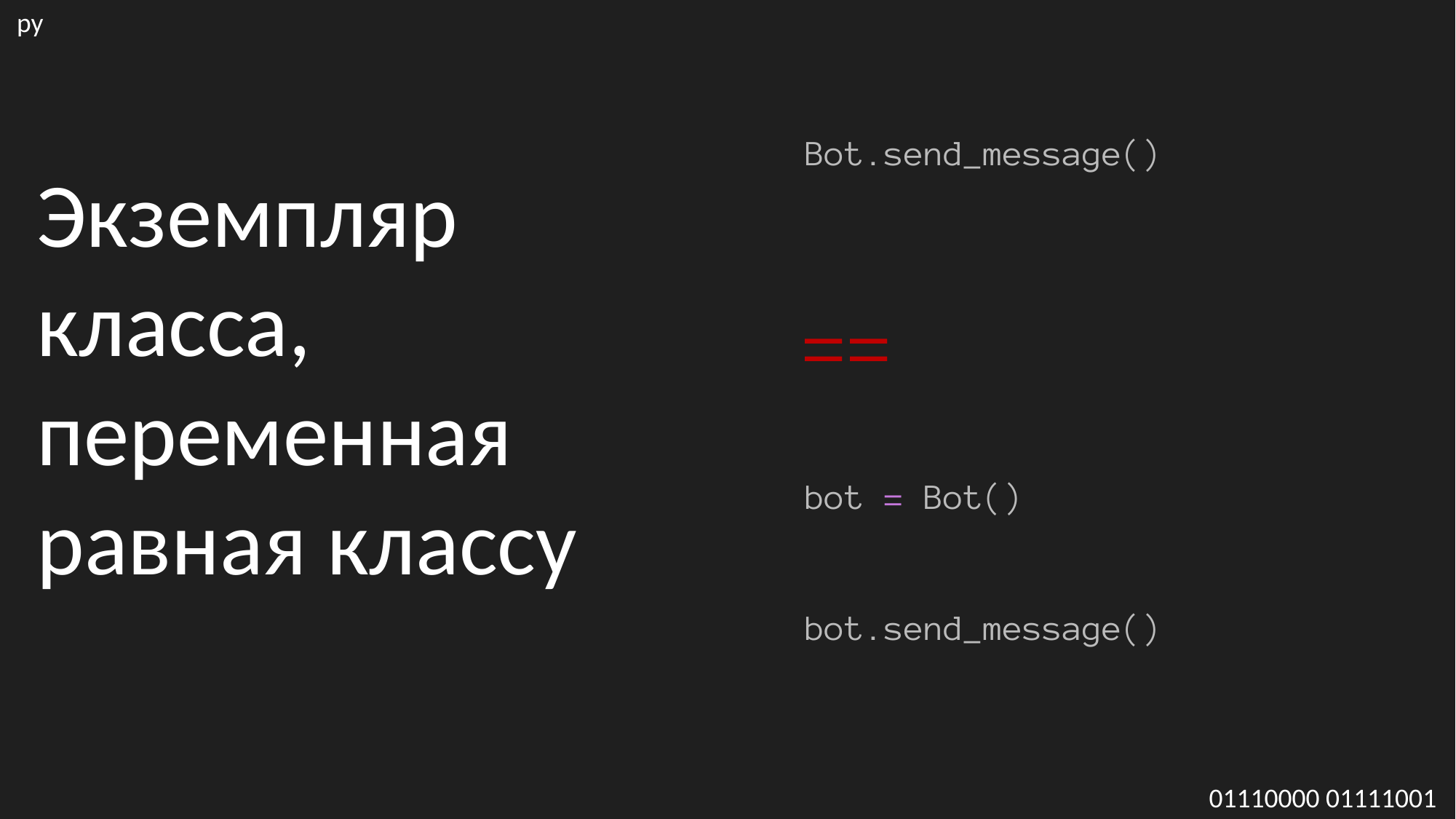

py
Bot.send_message()

==

bot = Bot()

bot.send_message()
Экземпляр класса, переменная равная классу
01110000 01111001